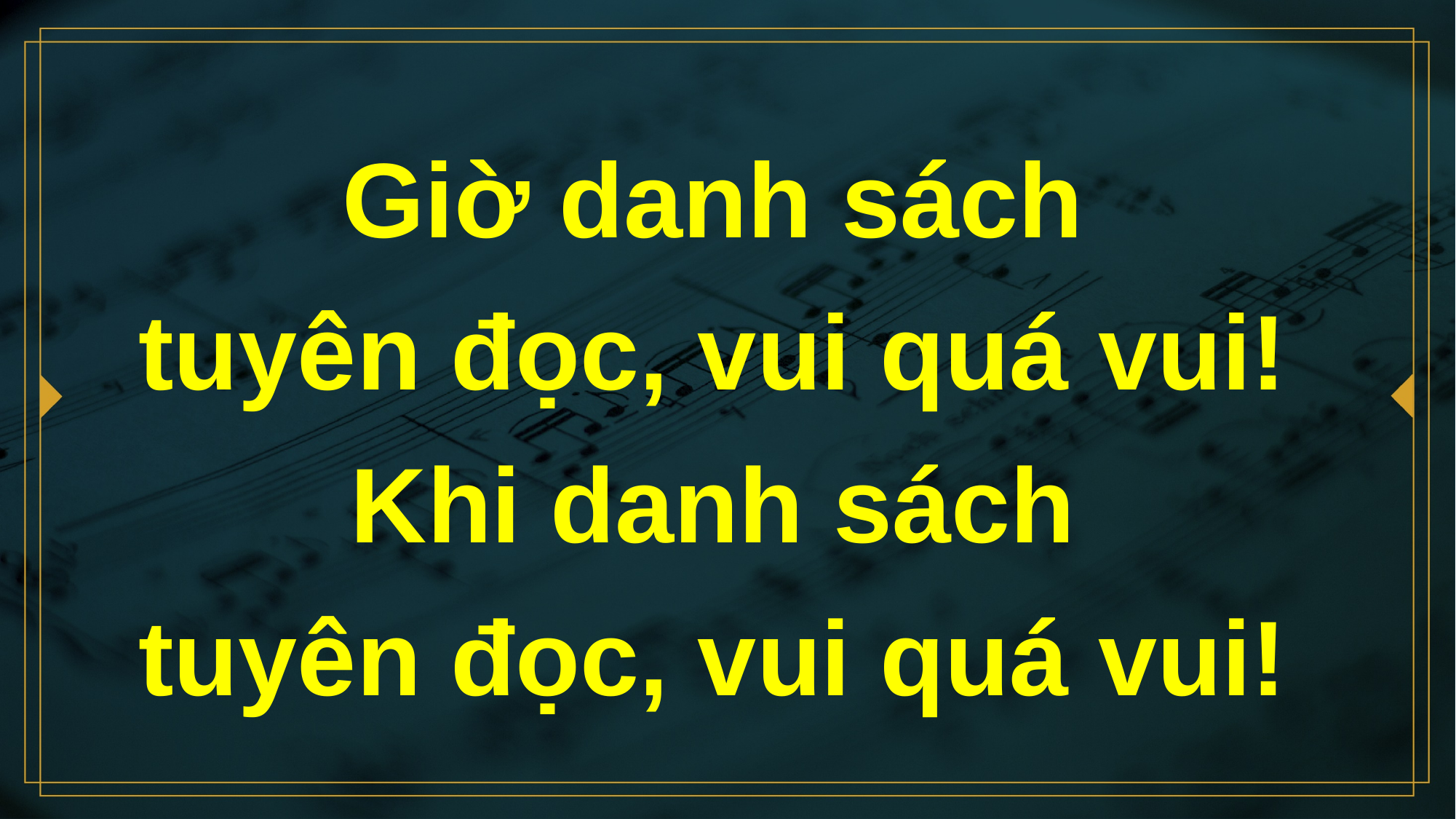

# Giờ danh sách tuyên đọc, vui quá vui! Khi danh sách tuyên đọc, vui quá vui!